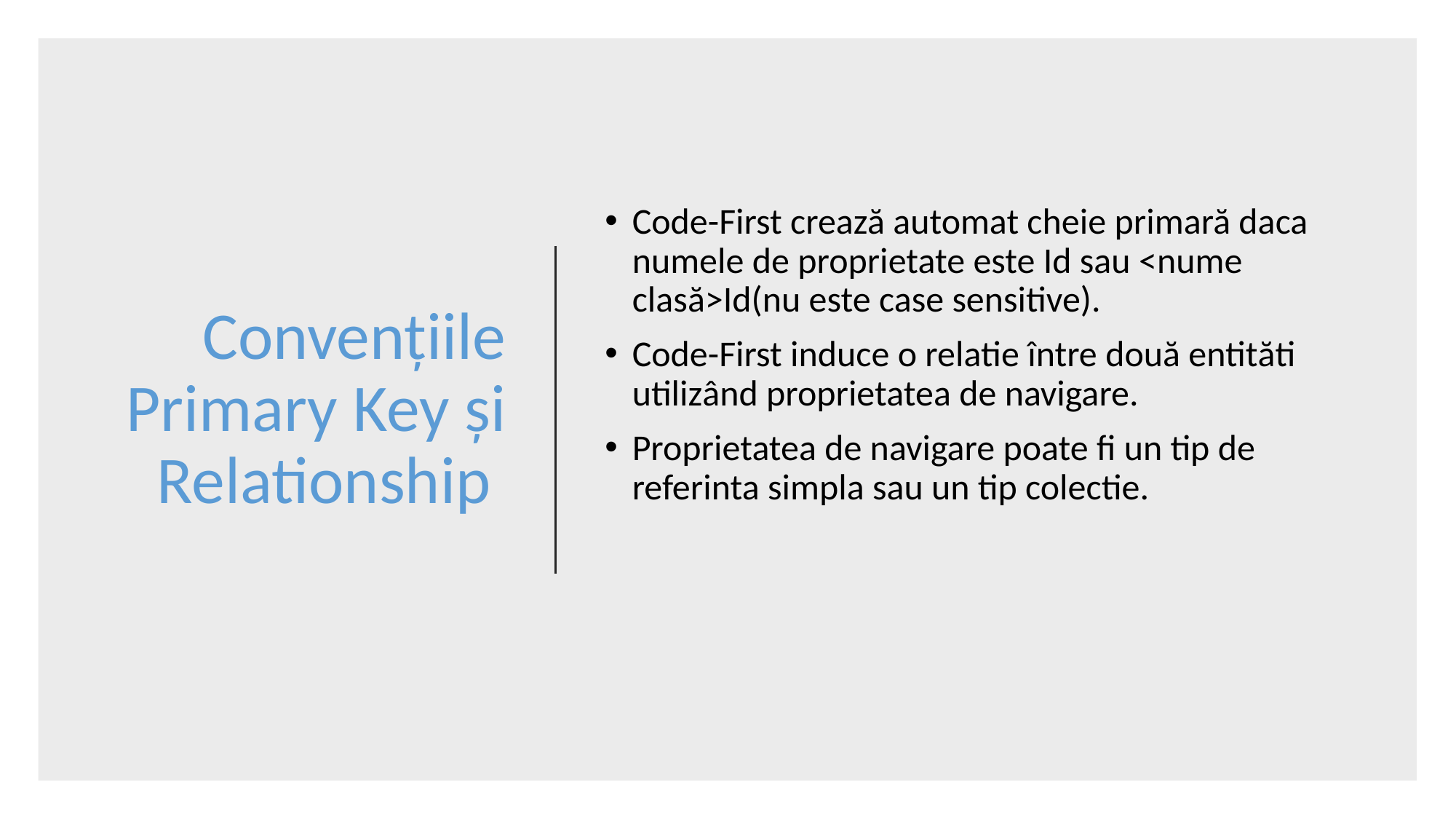

# Convențiile Primary Key și Relationship
Code-First crează automat cheie primară daca numele de proprietate este Id sau <nume clasă>Id(nu este case sensitive).
Code-First induce o relatie între două entităti utilizând proprietatea de navigare.
Proprietatea de navigare poate fi un tip de referinta simpla sau un tip colectie.